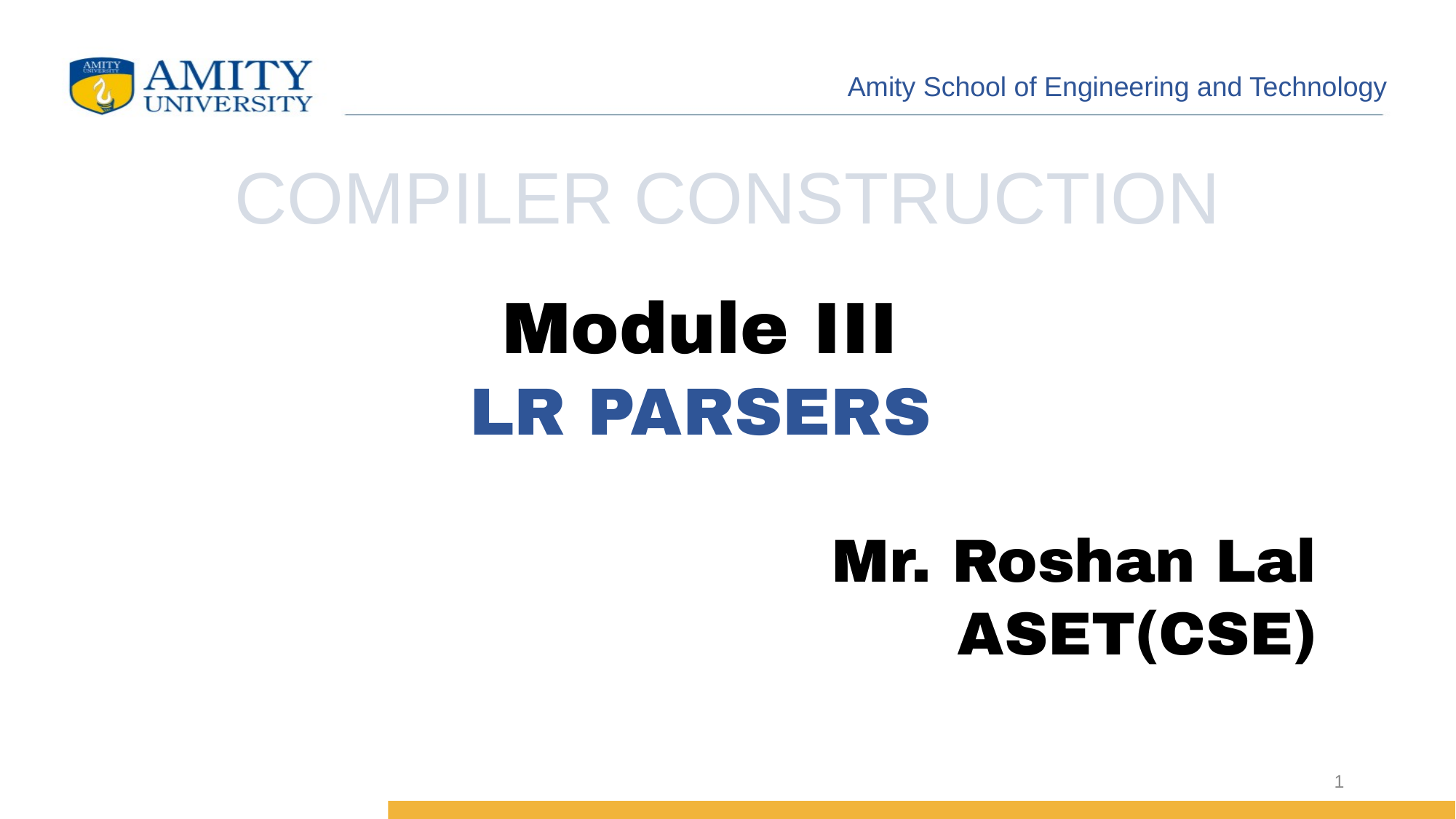

COMPILER CONSTRUCTION
Module III
LR PARSERS

Mr. Roshan Lal
ASET(CSE)
1